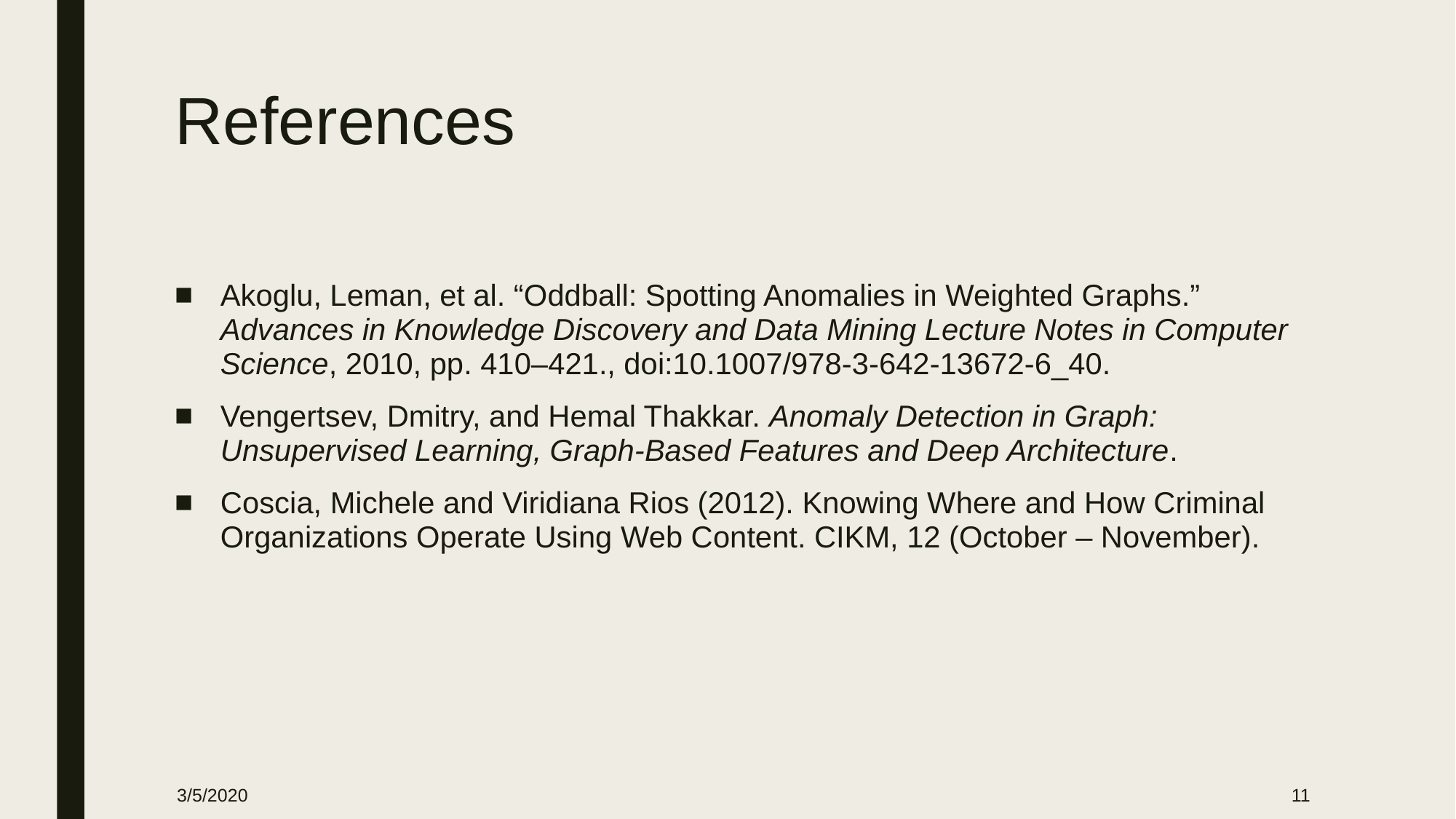

# References
Akoglu, Leman, et al. “Oddball: Spotting Anomalies in Weighted Graphs.” Advances in Knowledge Discovery and Data Mining Lecture Notes in Computer Science, 2010, pp. 410–421., doi:10.1007/978-3-642-13672-6_40.
Vengertsev, Dmitry, and Hemal Thakkar. Anomaly Detection in Graph: Unsupervised Learning, Graph-Based Features and Deep Architecture.
Coscia, Michele and Viridiana Rios (2012). Knowing Where and How Criminal Organizations Operate Using Web Content. CIKM, 12 (October – November).
3/5/2020
11